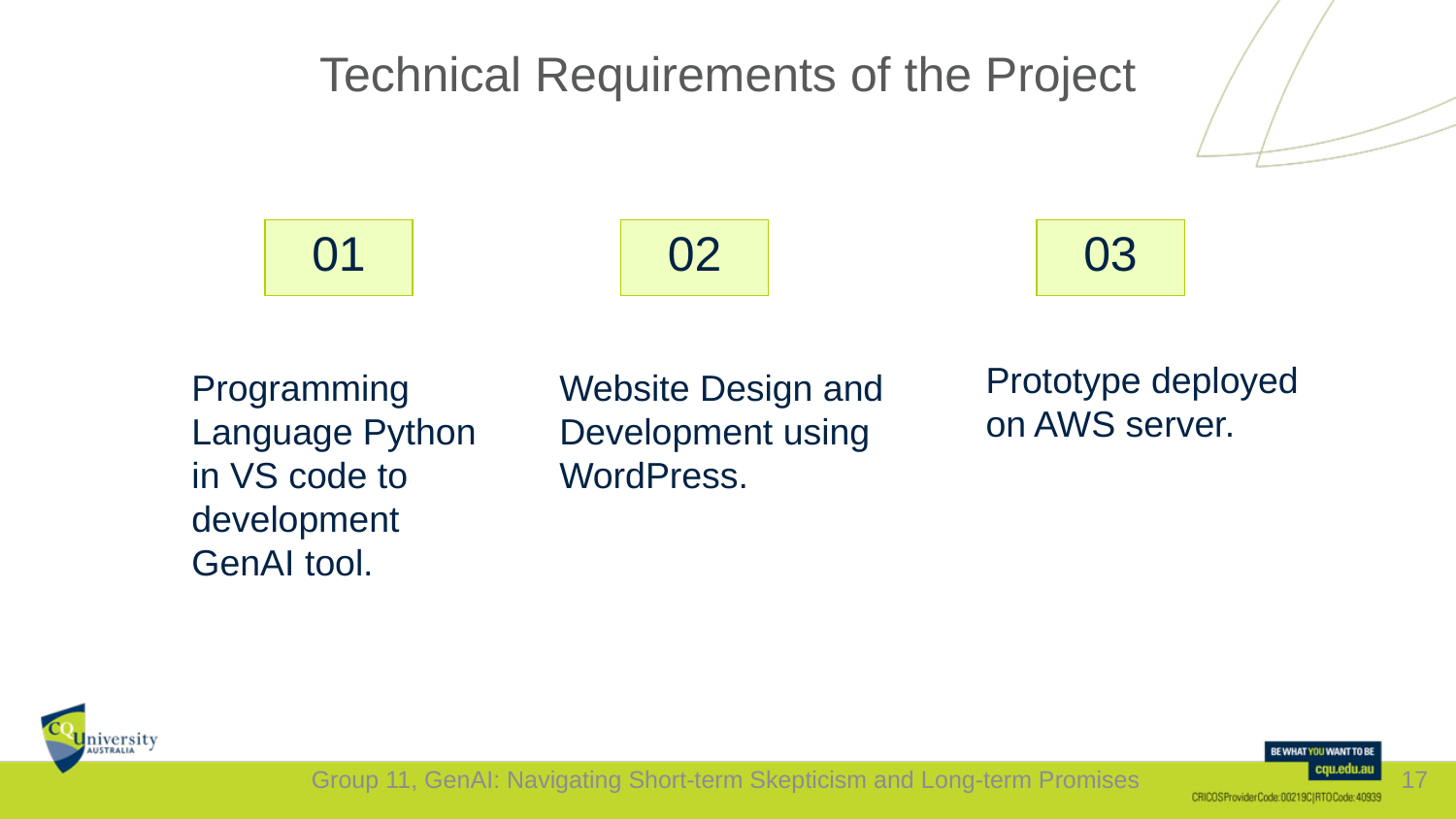

# Technical Requirements of the Project
| 01 |
| --- |
| 02 |
| --- |
| 03 |
| --- |
Prototype deployed on AWS server.
Programming Language Python in VS code to development GenAI tool.
Website Design and Development using WordPress.
Group 11, GenAI: Navigating Short-term Skepticism and Long-term Promises
17